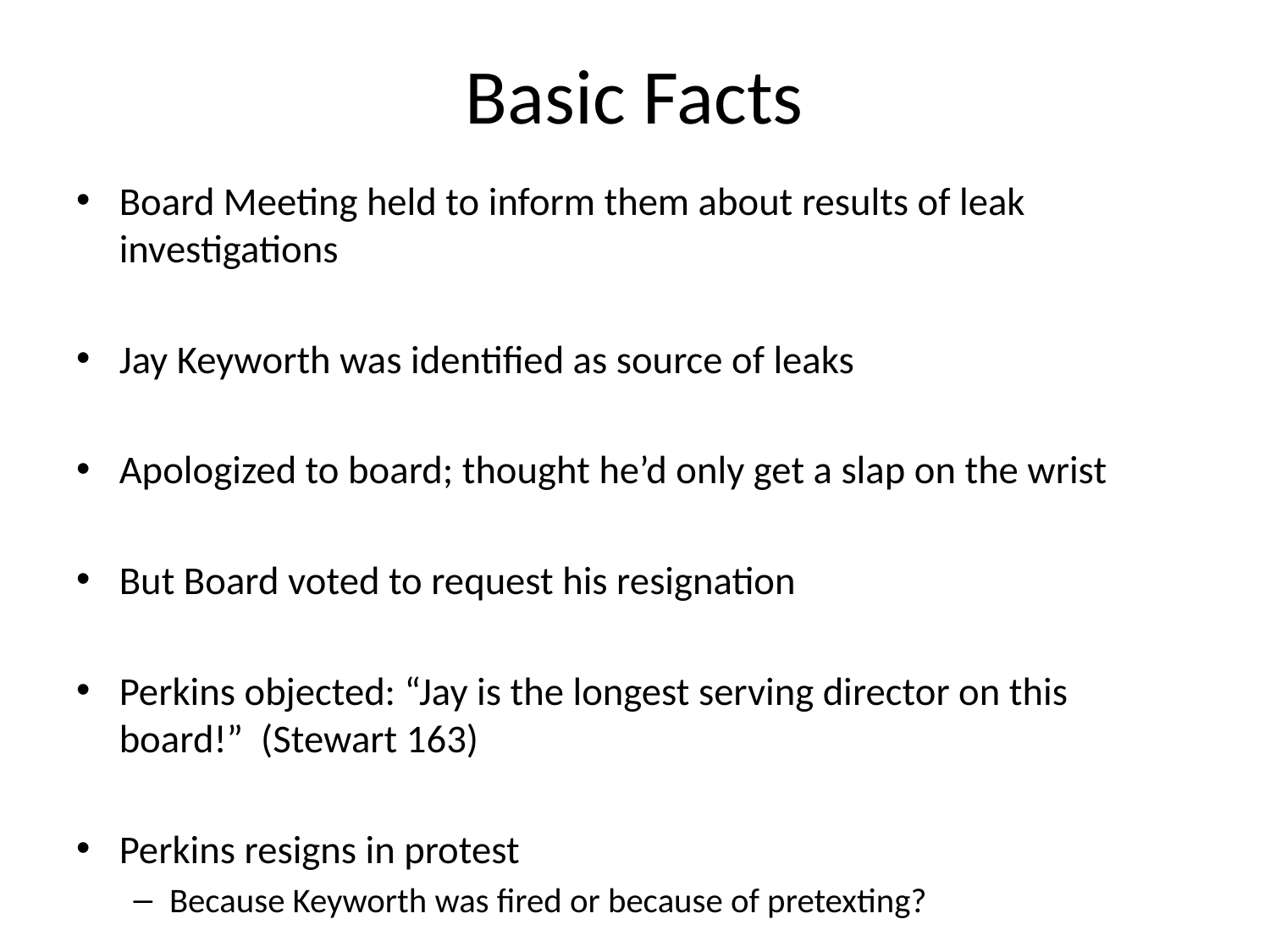

# Basic Facts
Board Meeting held to inform them about results of leak investigations

Jay Keyworth was identified as source of leaks

Apologized to board; thought he’d only get a slap on the wrist

But Board voted to request his resignation

Perkins objected: “Jay is the longest serving director on this board!”  (Stewart 163)

Perkins resigns in protest
Because Keyworth was fired or because of pretexting?